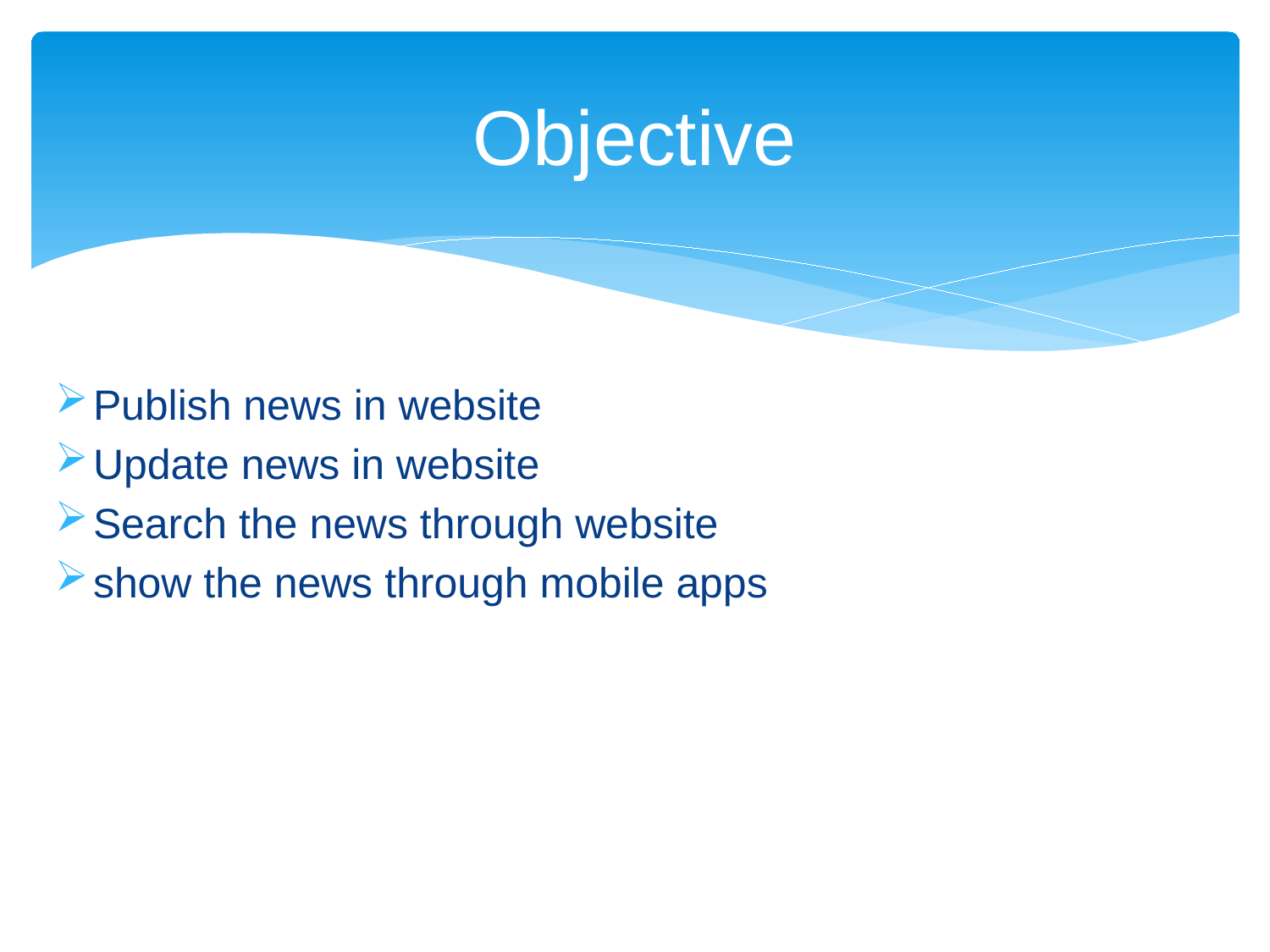

# Objective
Publish news in website
Update news in website
Search the news through website
show the news through mobile apps